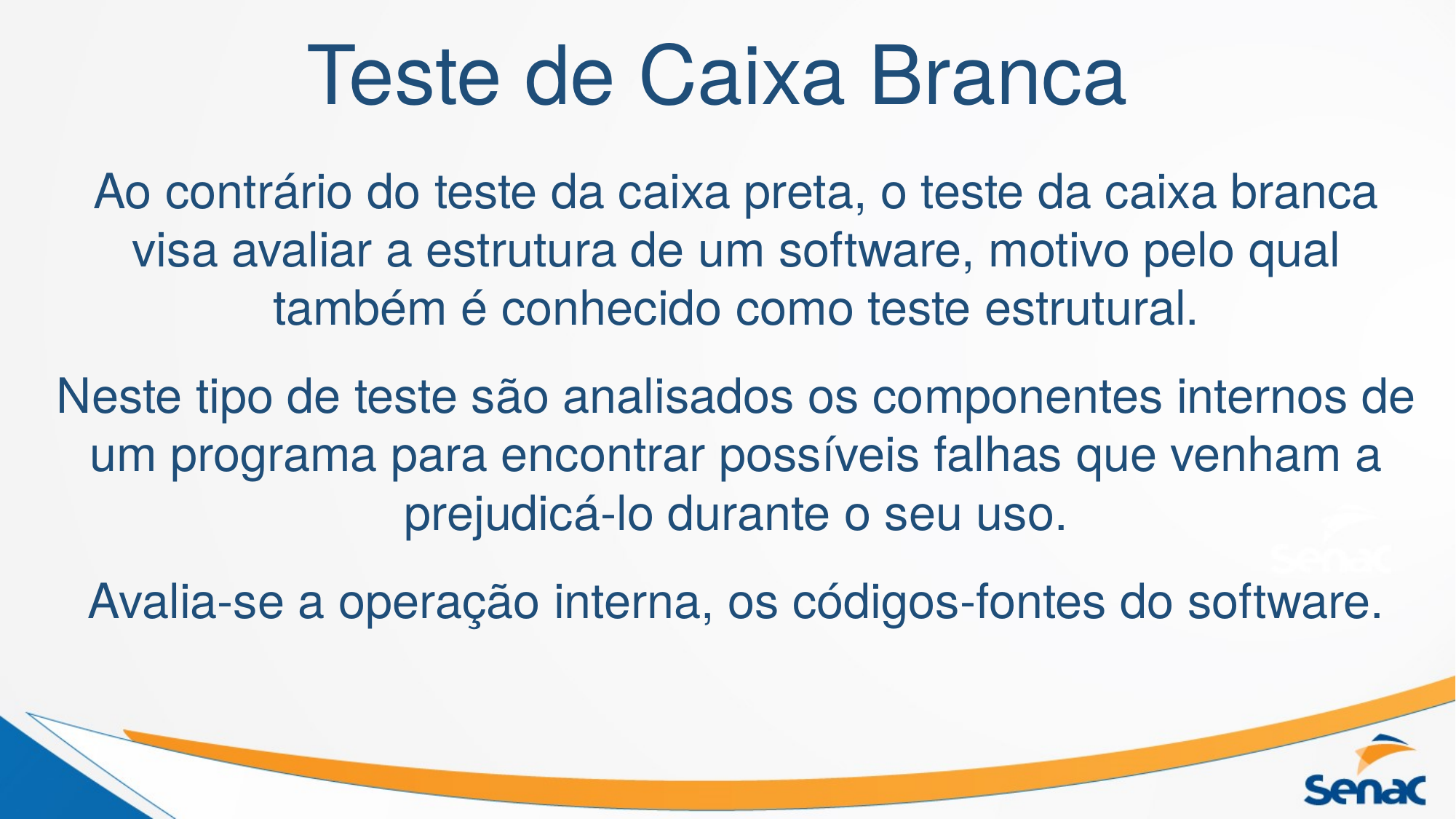

# Teste de Caixa Branca
Ao contrário do teste da caixa preta, o teste da caixa branca visa avaliar a estrutura de um software, motivo pelo qual também é conhecido como teste estrutural.
Neste tipo de teste são analisados os componentes internos de um programa para encontrar possíveis falhas que venham a prejudicá-lo durante o seu uso.
Avalia-se a operação interna, os códigos-fontes do software.